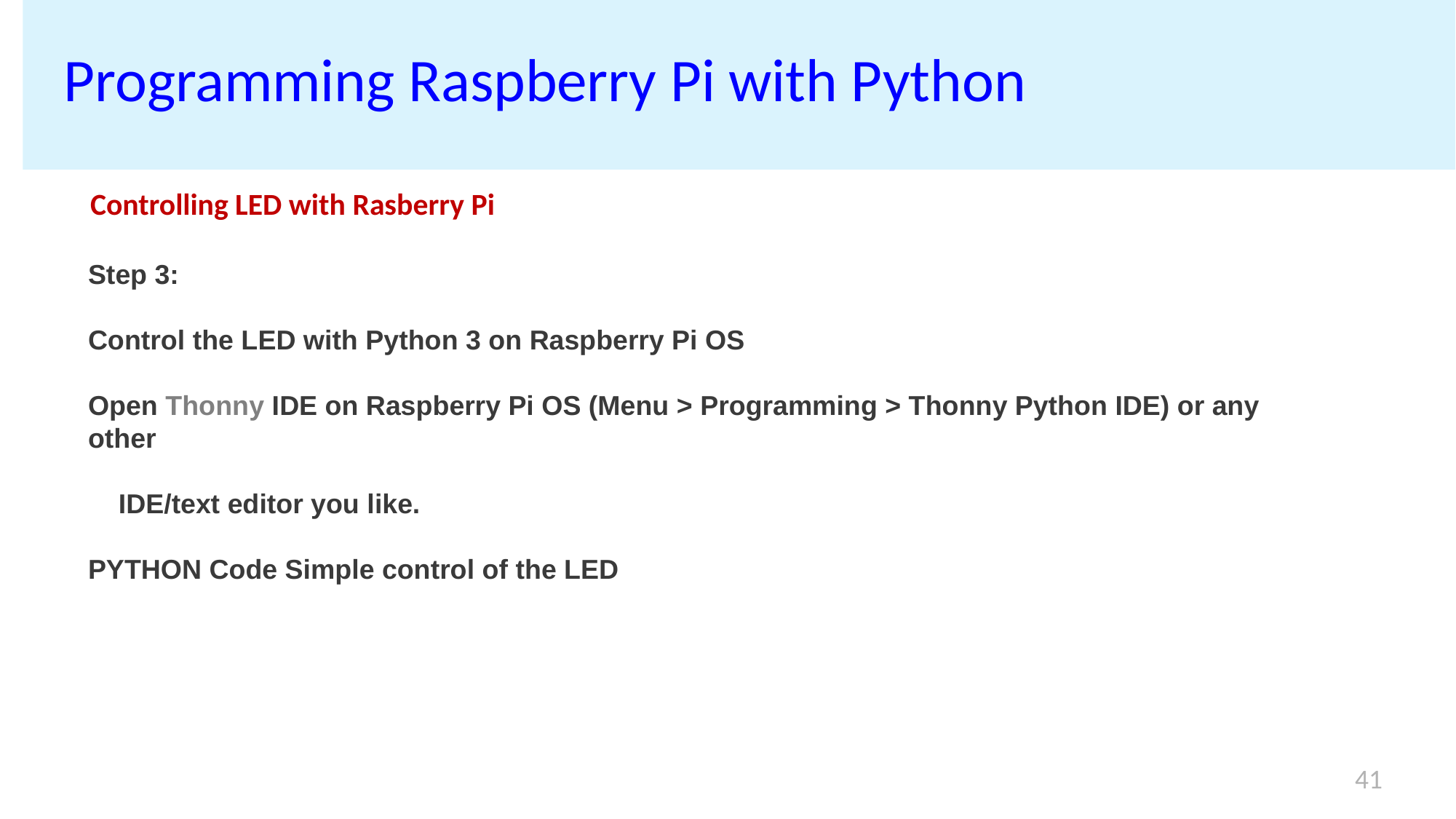

# Programming Raspberry Pi with Python
Controlling LED with Rasberry Pi
Step 3:

Control the LED with Python 3 on Raspberry Pi OS

Open Thonny IDE on Raspberry Pi OS (Menu > Programming > Thonny Python IDE) or any other

    IDE/text editor you like.

PYTHON Code Simple control of the LED

41